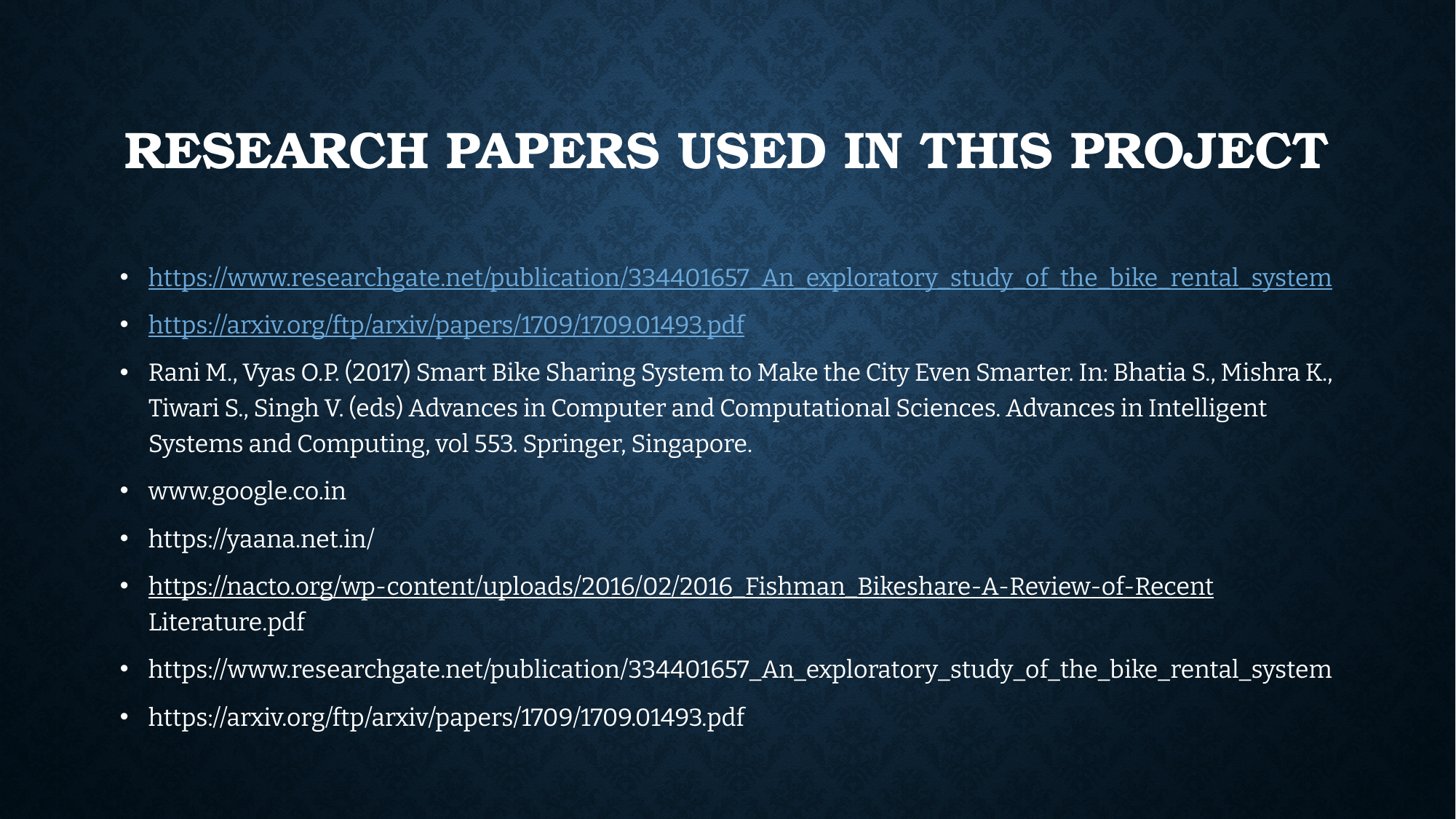

# Research papers used in this project
https://www.researchgate.net/publication/334401657_An_exploratory_study_of_the_bike_rental_system
https://arxiv.org/ftp/arxiv/papers/1709/1709.01493.pdf
Rani M., Vyas O.P. (2017) Smart Bike Sharing System to Make the City Even Smarter. In: Bhatia S., Mishra K., Tiwari S., Singh V. (eds) Advances in Computer and Computational Sciences. Advances in Intelligent Systems and Computing, vol 553. Springer, Singapore.
www.google.co.in
https://yaana.net.in/
https://nacto.org/wp-content/uploads/2016/02/2016_Fishman_Bikeshare-A-Review-of-Recent Literature.pdf
https://www.researchgate.net/publication/334401657_An_exploratory_study_of_the_bike_rental_system
https://arxiv.org/ftp/arxiv/papers/1709/1709.01493.pdf